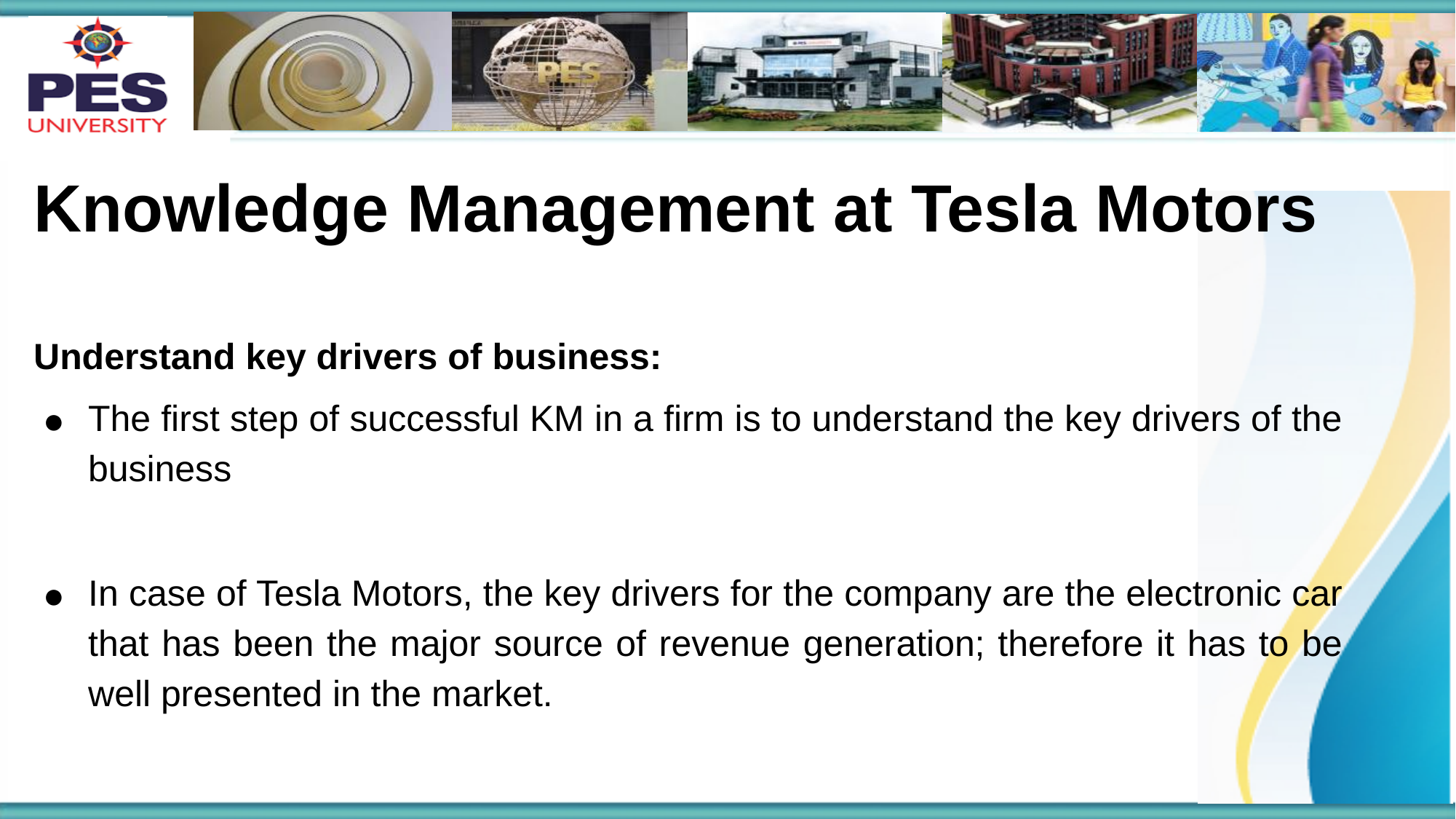

# Knowledge Management at Tesla Motors
Understand key drivers of business:
The first step of successful KM in a firm is to understand the key drivers of the business

In case of Tesla Motors, the key drivers for the company are the electronic car that has been the major source of revenue generation; therefore it has to be well presented in the market.